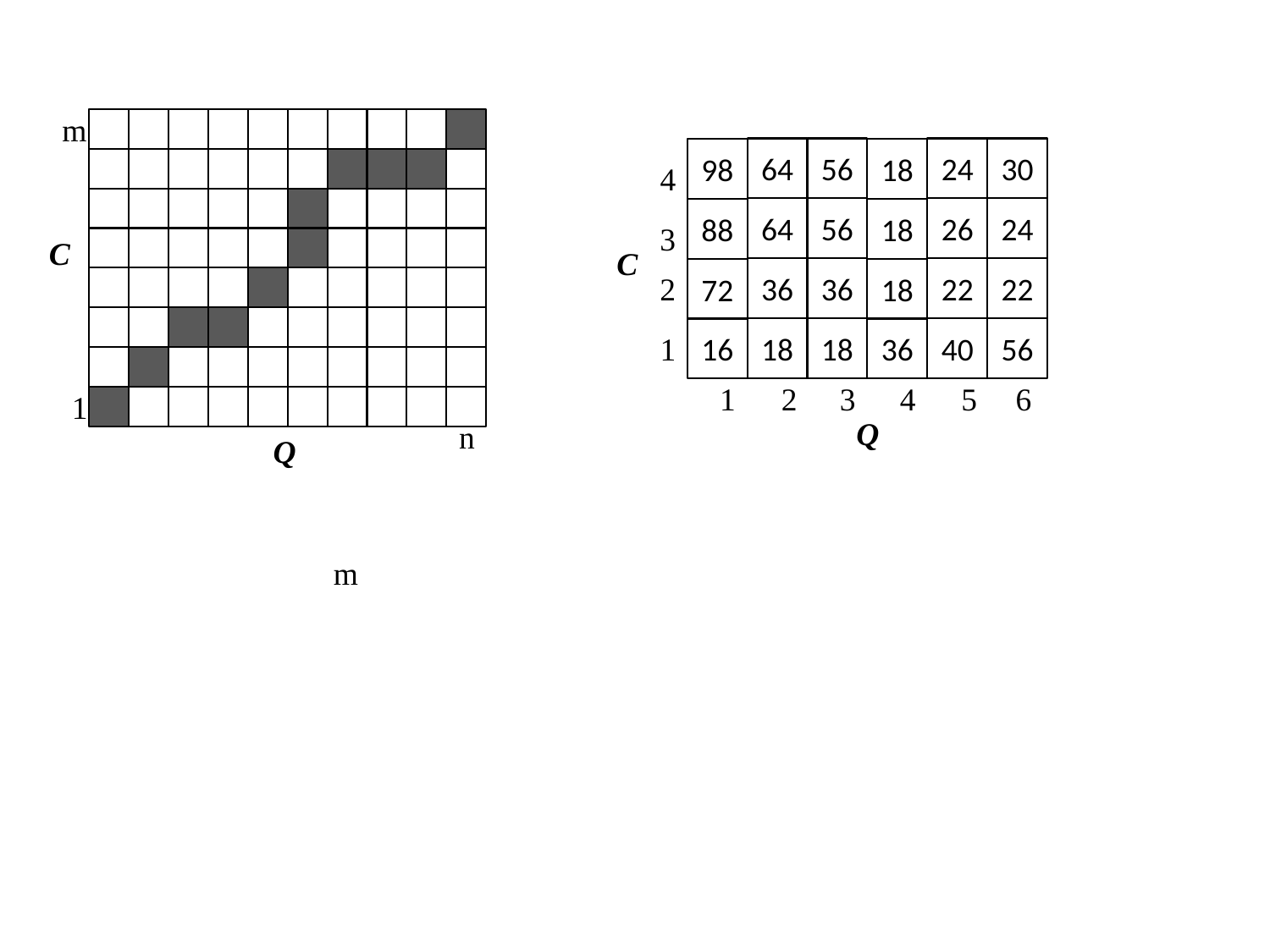

m

64
56
24
30
98
18

4

64
56
26
24
88
18
3
C

C
36
36
22
22
72
18

2

18
18
40
56
16
36
1

6
1
2
3
4
5
1

Q
n
Q
m